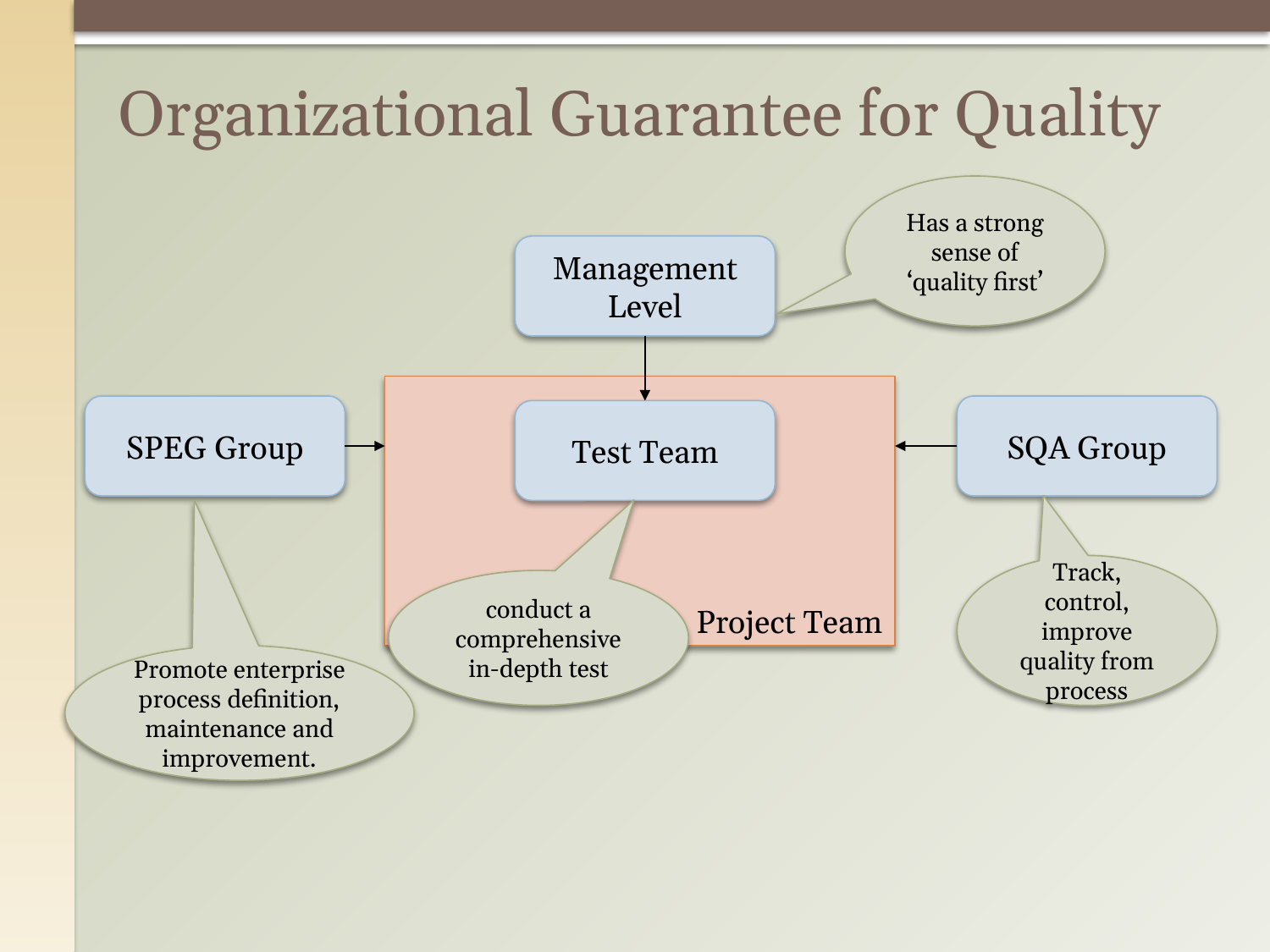

# Organizational Guarantee for Quality
Has a strong sense of ‘quality first’
Management Level
Project Team
SPEG Group
SQA Group
Test Team
Track, control, improve quality from process
conduct a comprehensive in-depth test
Promote enterprise process definition, maintenance and improvement.